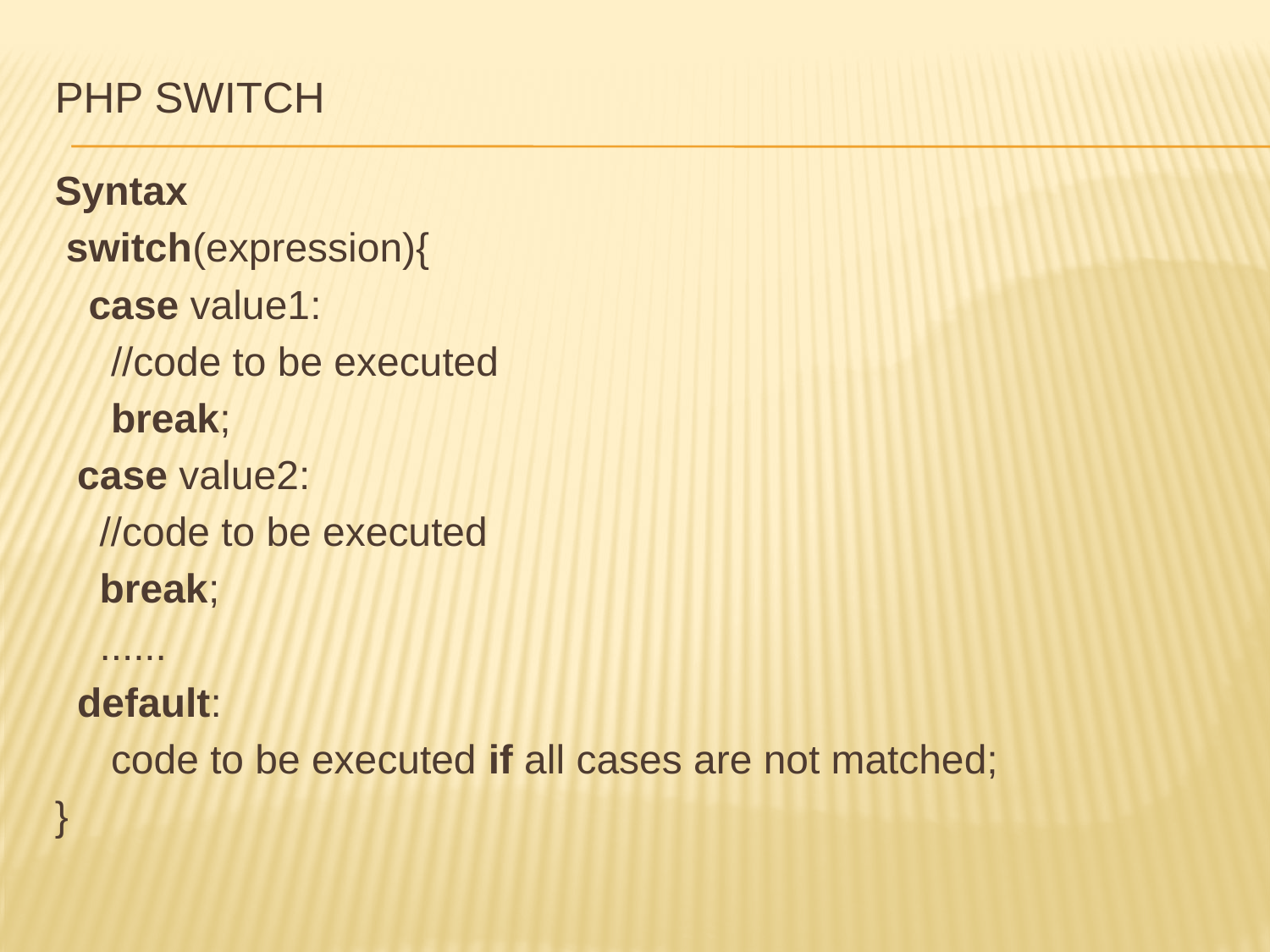

# PHP Switch
Syntax
 switch(expression){
   case value1:
     //code to be executed
     break;
  case value2:
    //code to be executed
    break;
    ......
  default:
     code to be executed if all cases are not matched;
}